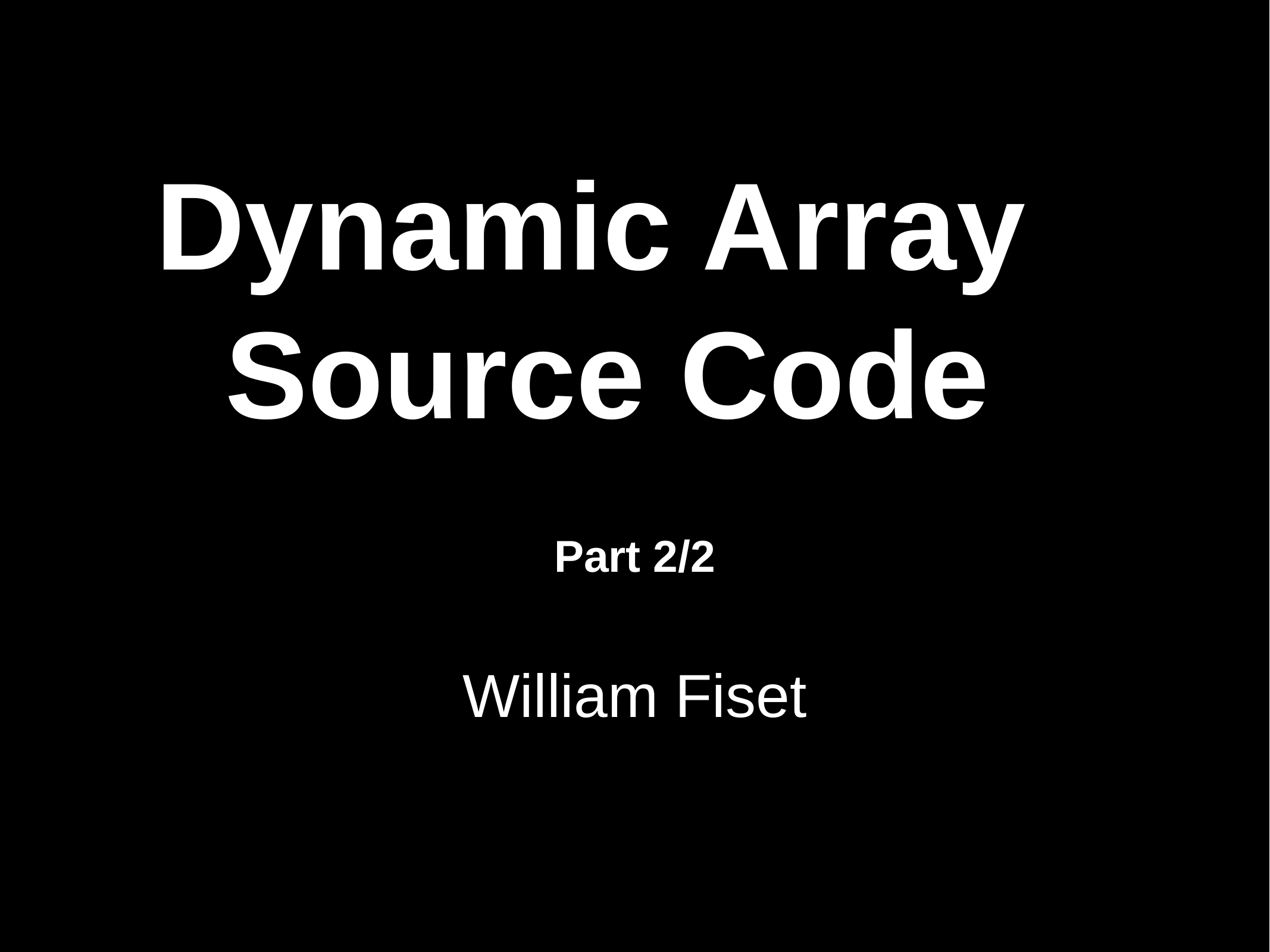

# Dynamic Array
Source Code
Part 2/2
William Fiset